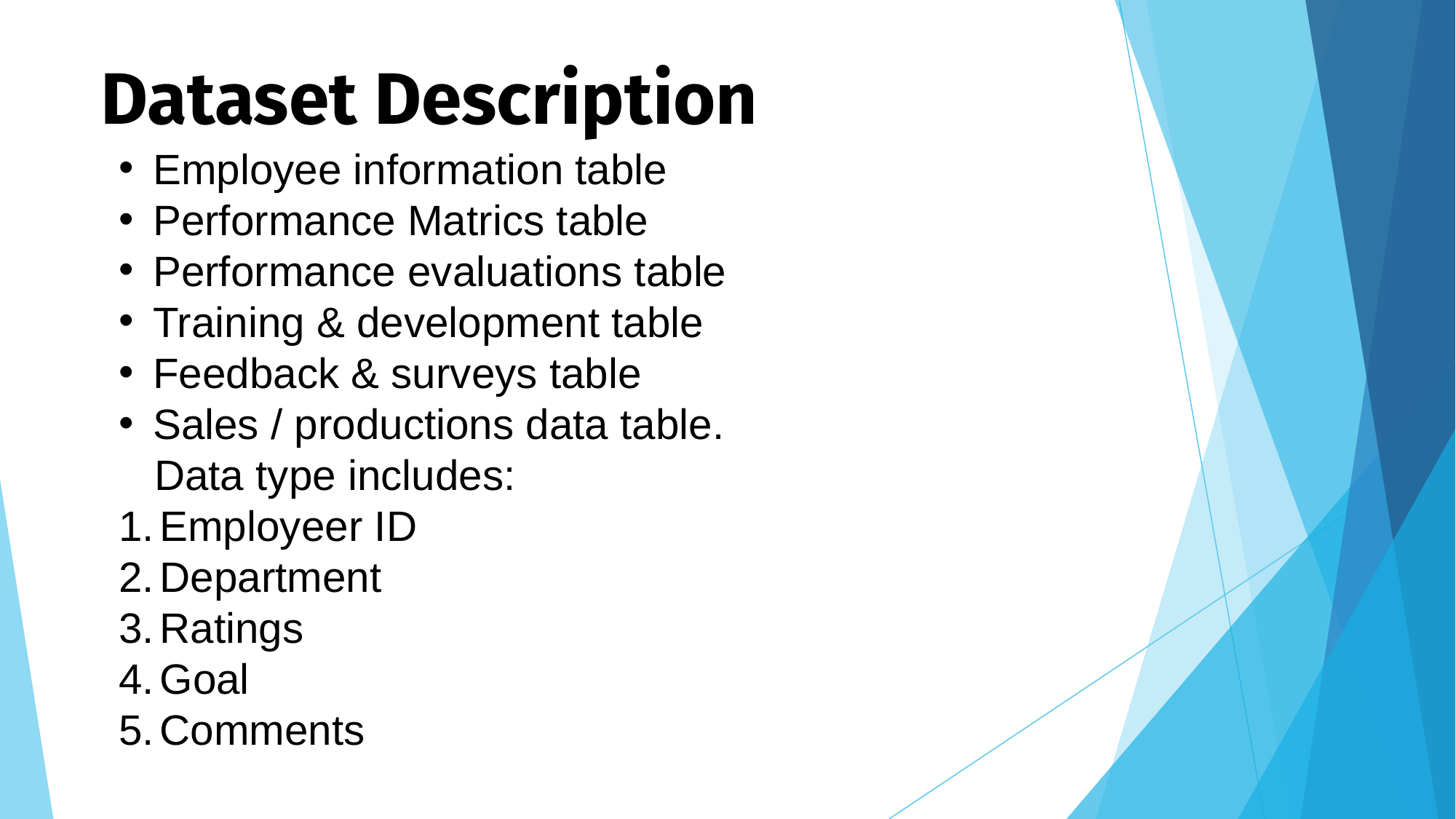

# Dataset Description
Employee information table
Performance Matrics table
Performance evaluations table
Training & development table
Feedback & surveys table
Sales / productions data table.
   Data type includes:
Employeer ID
Department
Ratings
Goal
Comments